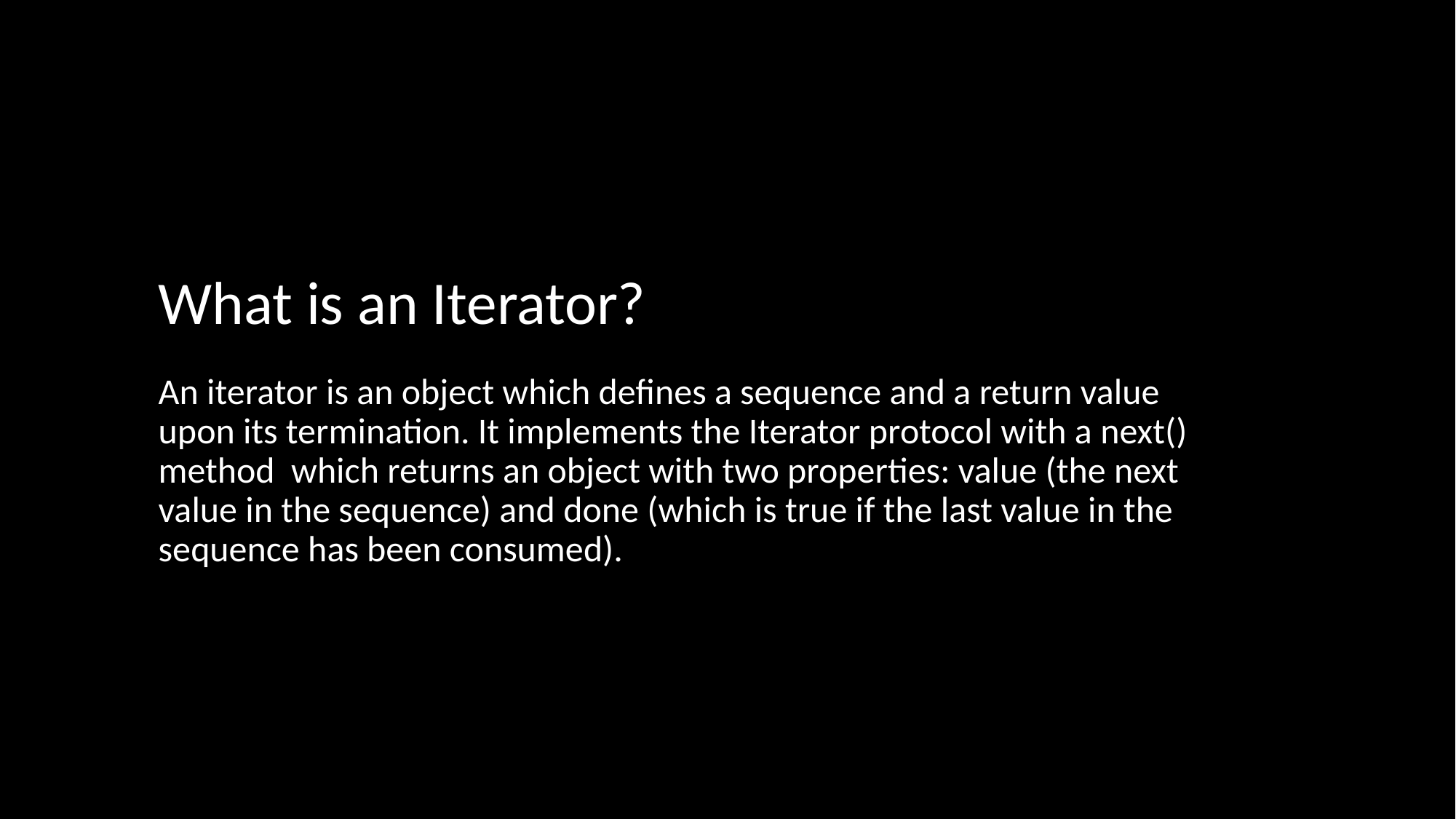

# What is an Iterator?
An iterator is an object which defines a sequence and a return value upon its termination. It implements the Iterator protocol with a next() method  which returns an object with two properties: value (the next value in the sequence) and done (which is true if the last value in the sequence has been consumed).